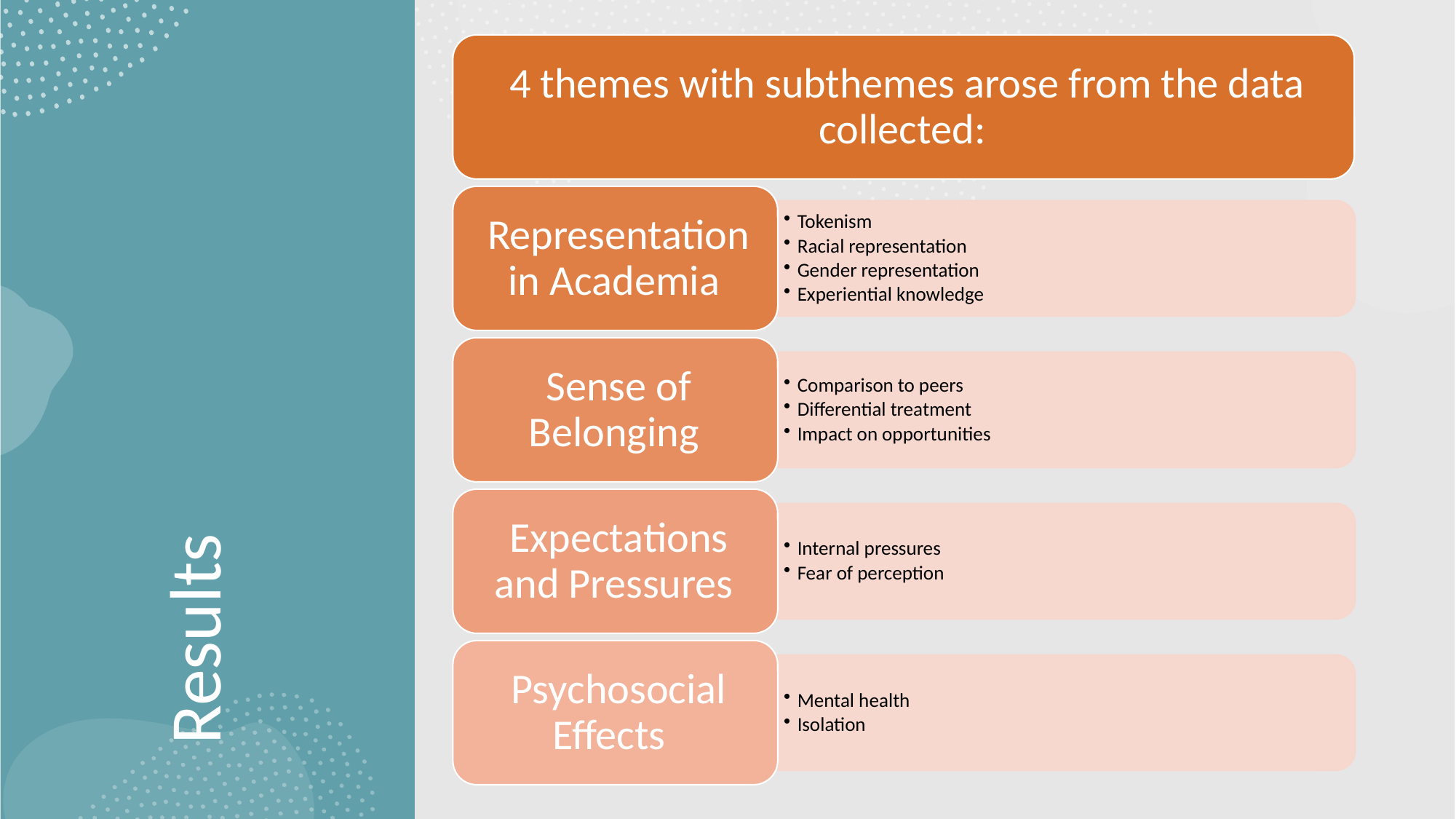

4 themes with subthemes arose from the data collected:
Tokenism
Racial representation
Gender representation
Experiential knowledge
Representation in Academia
Comparison to peers
Differential treatment
Impact on opportunities
Sense of Belonging
Internal pressures
Fear of perception
Expectations and Pressures
Mental health
Isolation
Psychosocial Effects
# Results